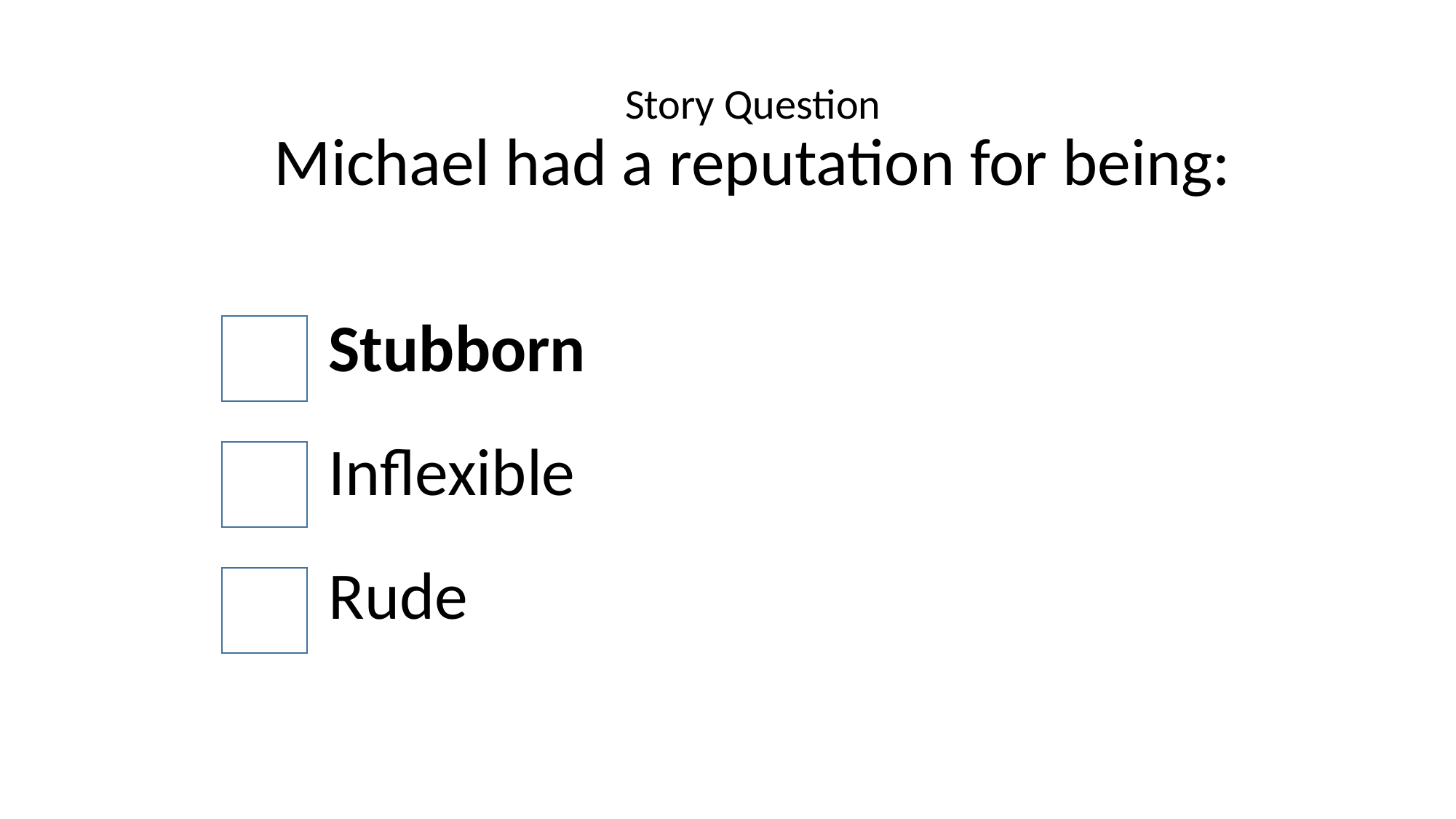

# Story Question Michael had a reputation for being:
Stubborn

Inflexible

Rude